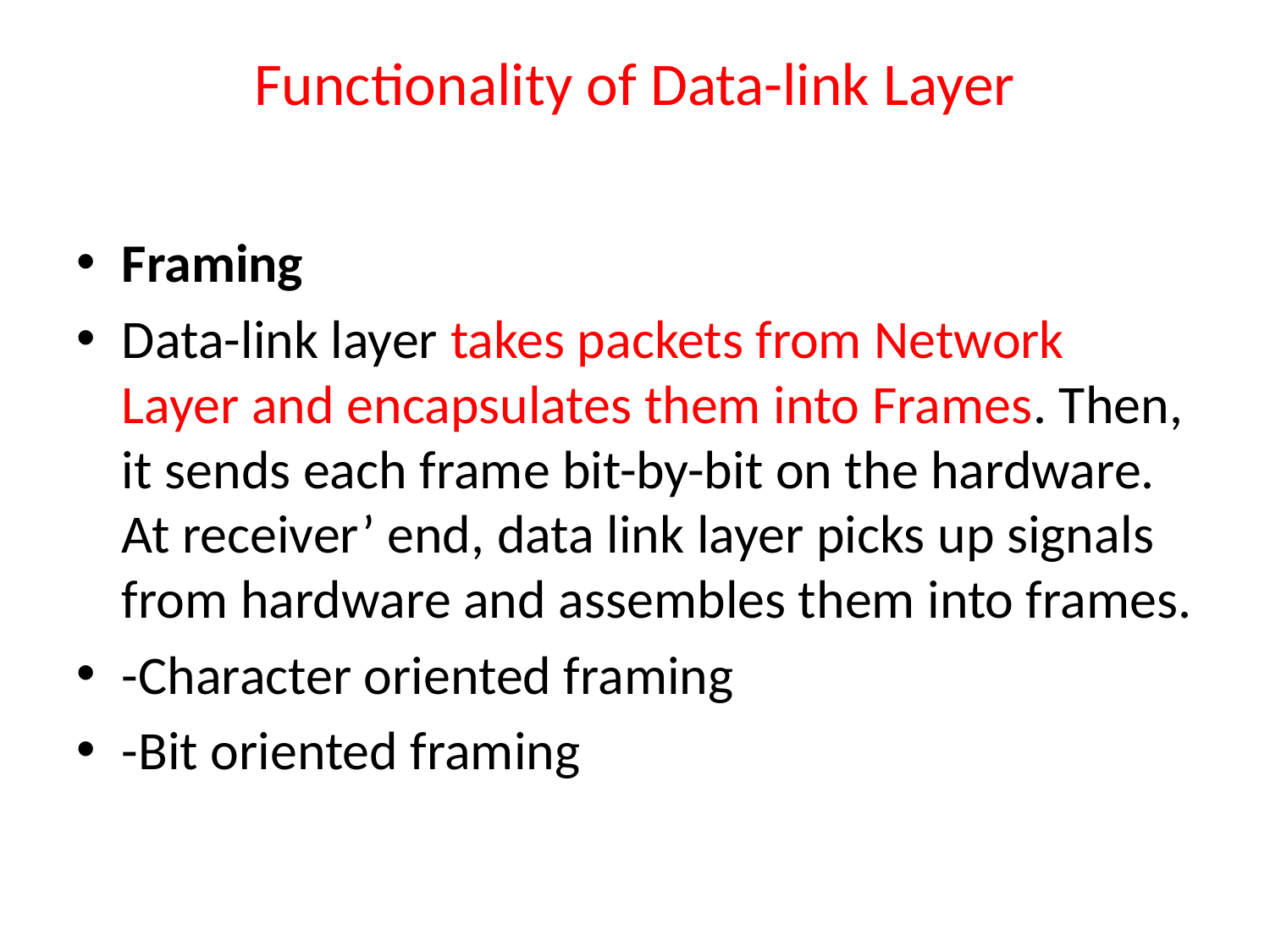

# Functionality of Data-link Layer
Framing
Data-link layer takes packets from Network Layer and encapsulates them into Frames. Then, it sends each frame bit-by-bit on the hardware. At receiver’ end, data link layer picks up signals from hardware and assembles them into frames.
-Character oriented framing
-Bit oriented framing